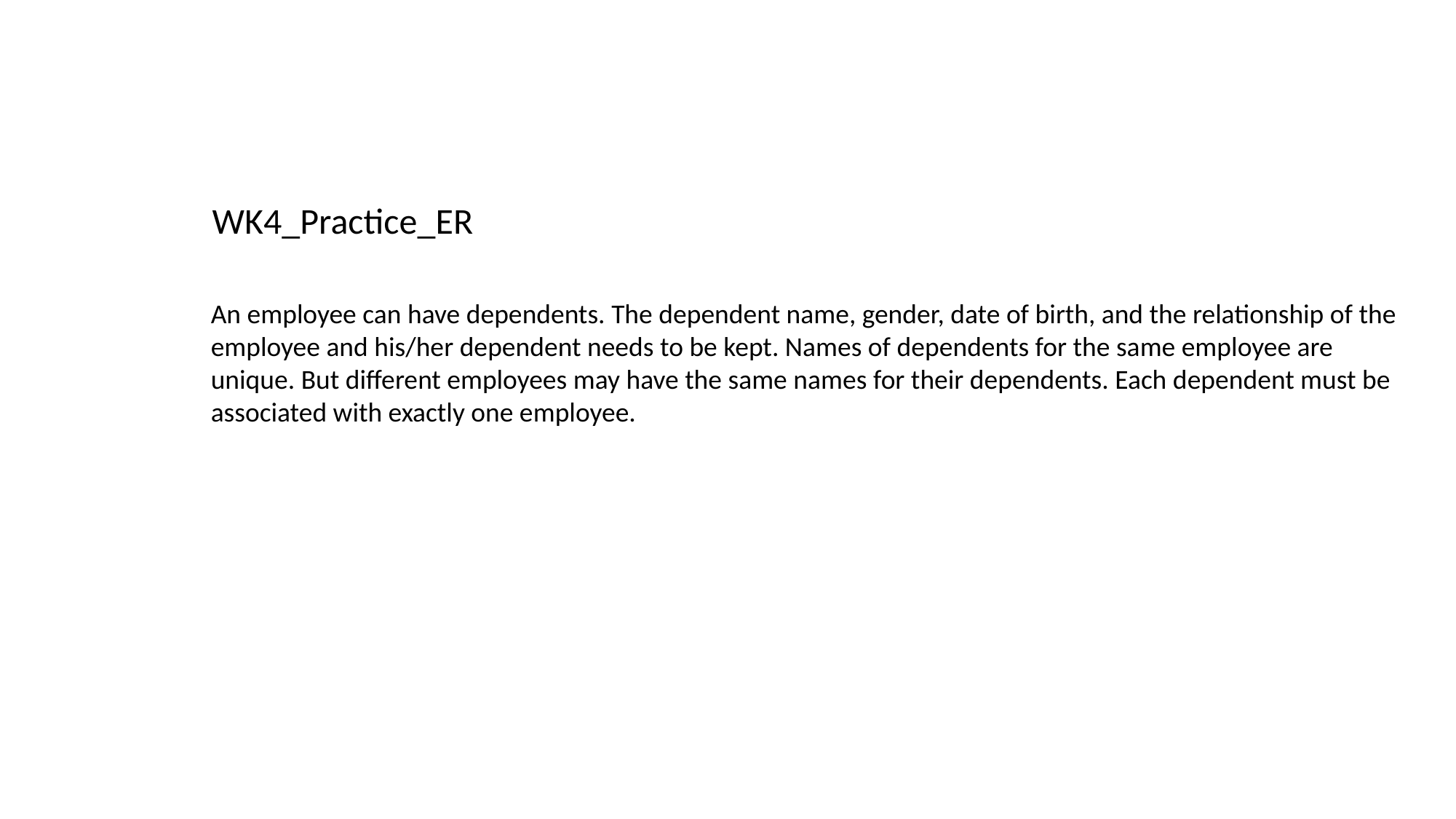

WK4_Practice_ER
An employee can have dependents. The dependent name, gender, date of birth, and the relationship of the employee and his/her dependent needs to be kept. Names of dependents for the same employee are unique. But different employees may have the same names for their dependents. Each dependent must be associated with exactly one employee.